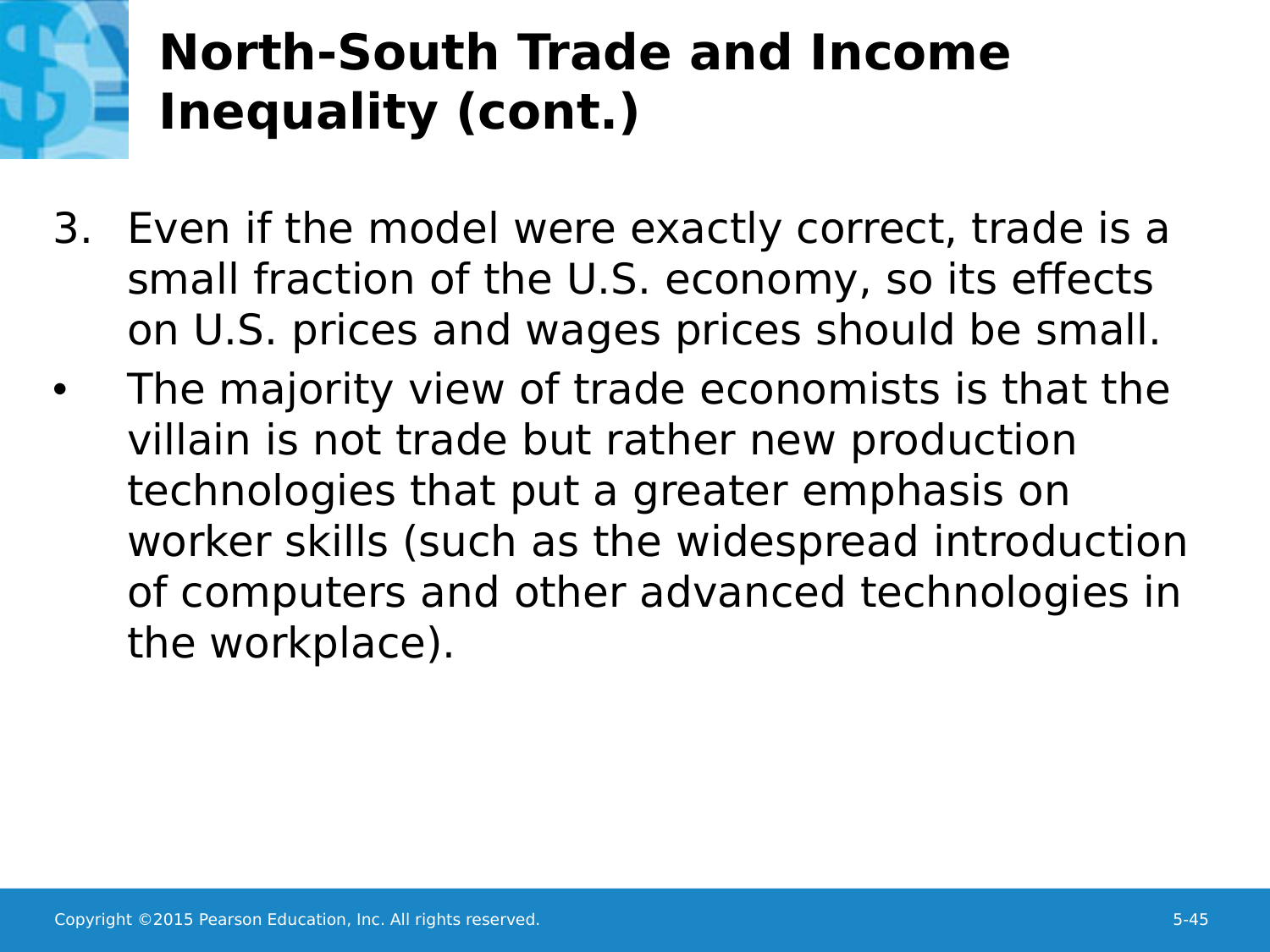

# North-South Trade and Income Inequality (cont.)
Even if the model were exactly correct, trade is a small fraction of the U.S. economy, so its effects on U.S. prices and wages prices should be small.
The majority view of trade economists is that the villain is not trade but rather new production technologies that put a greater emphasis on worker skills (such as the widespread introduction of computers and other advanced technologies in the workplace).